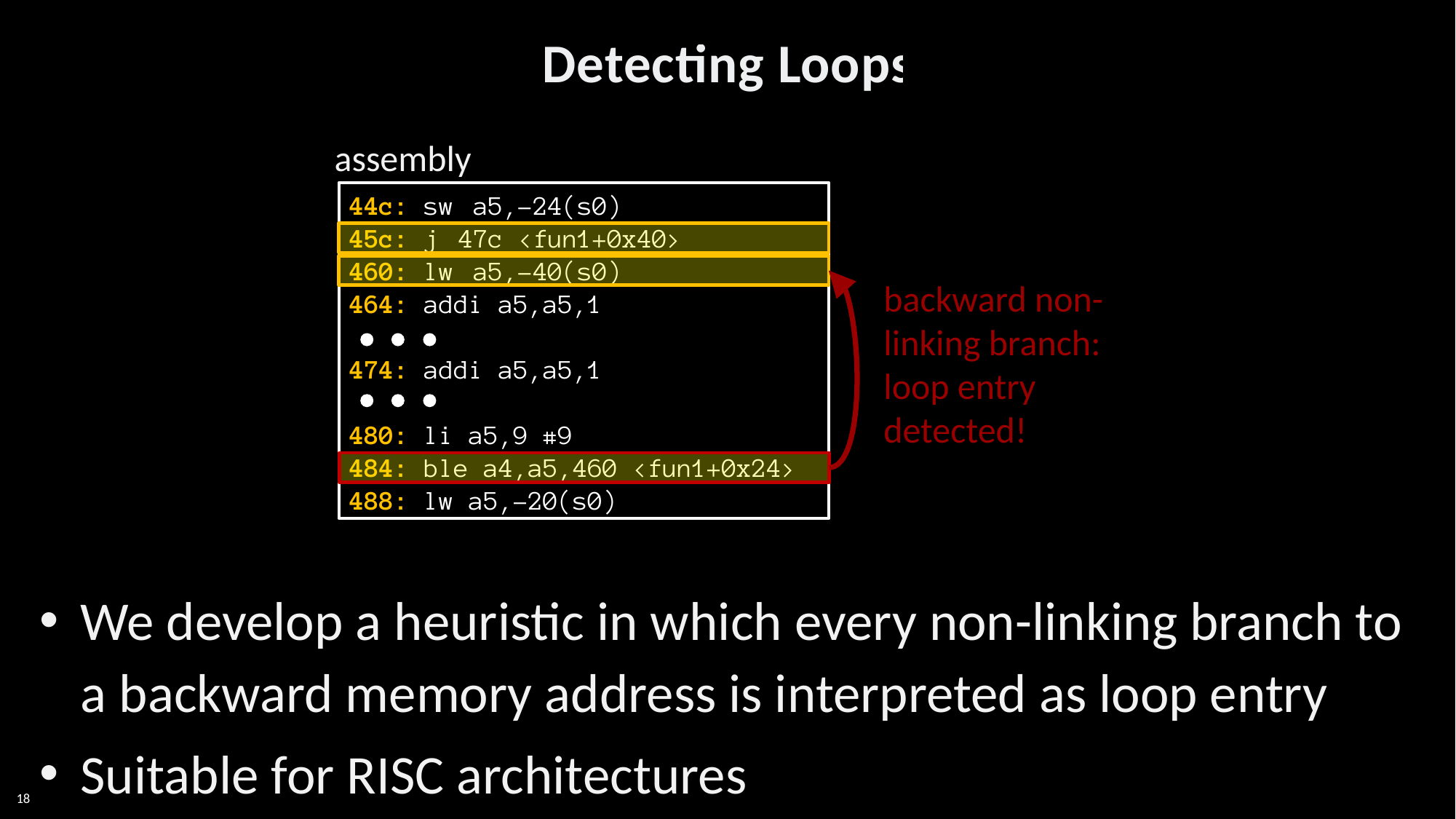

# Detecting Loops
assembly
44c: sw	 a5,-24(s0)
45c: j	47c <fun1+0x40>
460: lw	 a5,-40(s0)
464: addi a5,a5,1

474: addi a5,a5,1

480: li a5,9 #9
484: ble a4,a5,460 <fun1+0x24>
488: lw a5,-20(s0)

backward non-linking branch: loop entry detected!

We develop a heuristic in which every non-linking branch to a backward memory address is interpreted as loop entry
Suitable for RISC architectures
18